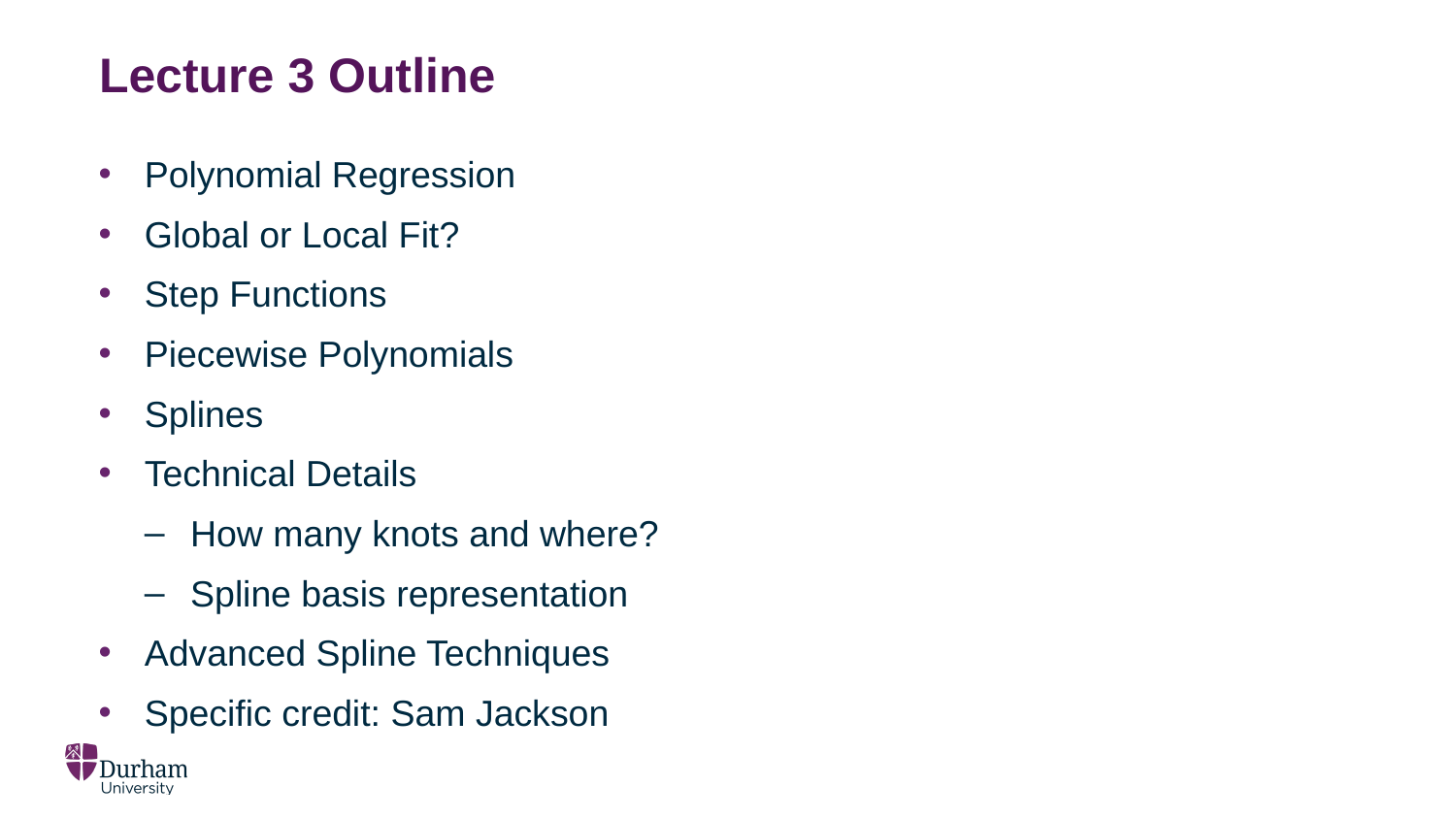

# Lecture 3 Outline
Polynomial Regression
Global or Local Fit?
Step Functions
Piecewise Polynomials
Splines
Technical Details
How many knots and where?
Spline basis representation
Advanced Spline Techniques
Specific credit: Sam Jackson